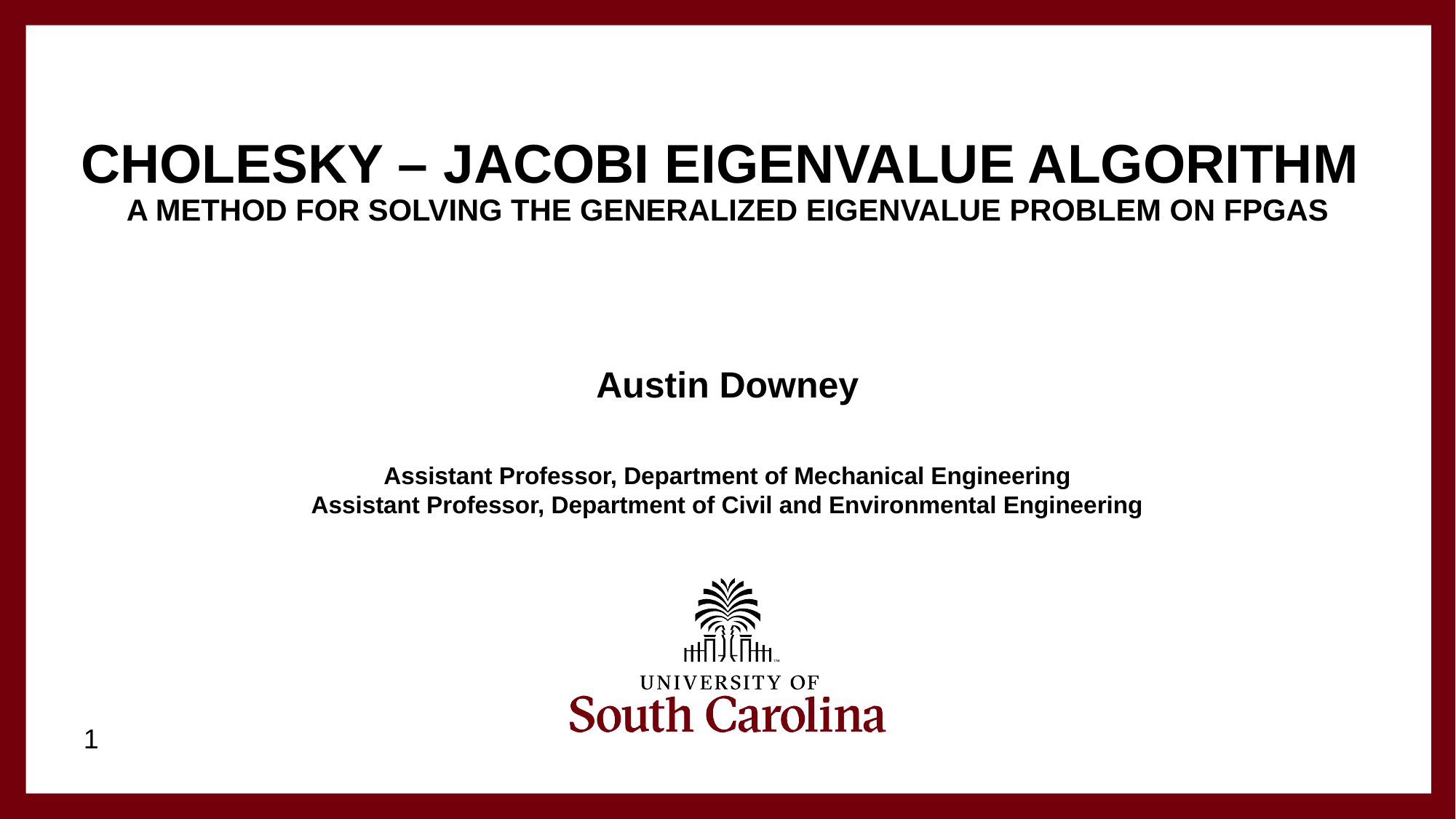

Cholesky – Jacobi eigenvalue algorithm
A method for solving the generalized eigenvalue problem on FPGAs
Austin Downey

Assistant Professor, Department of Mechanical Engineering
Assistant Professor, Department of Civil and Environmental Engineering

1